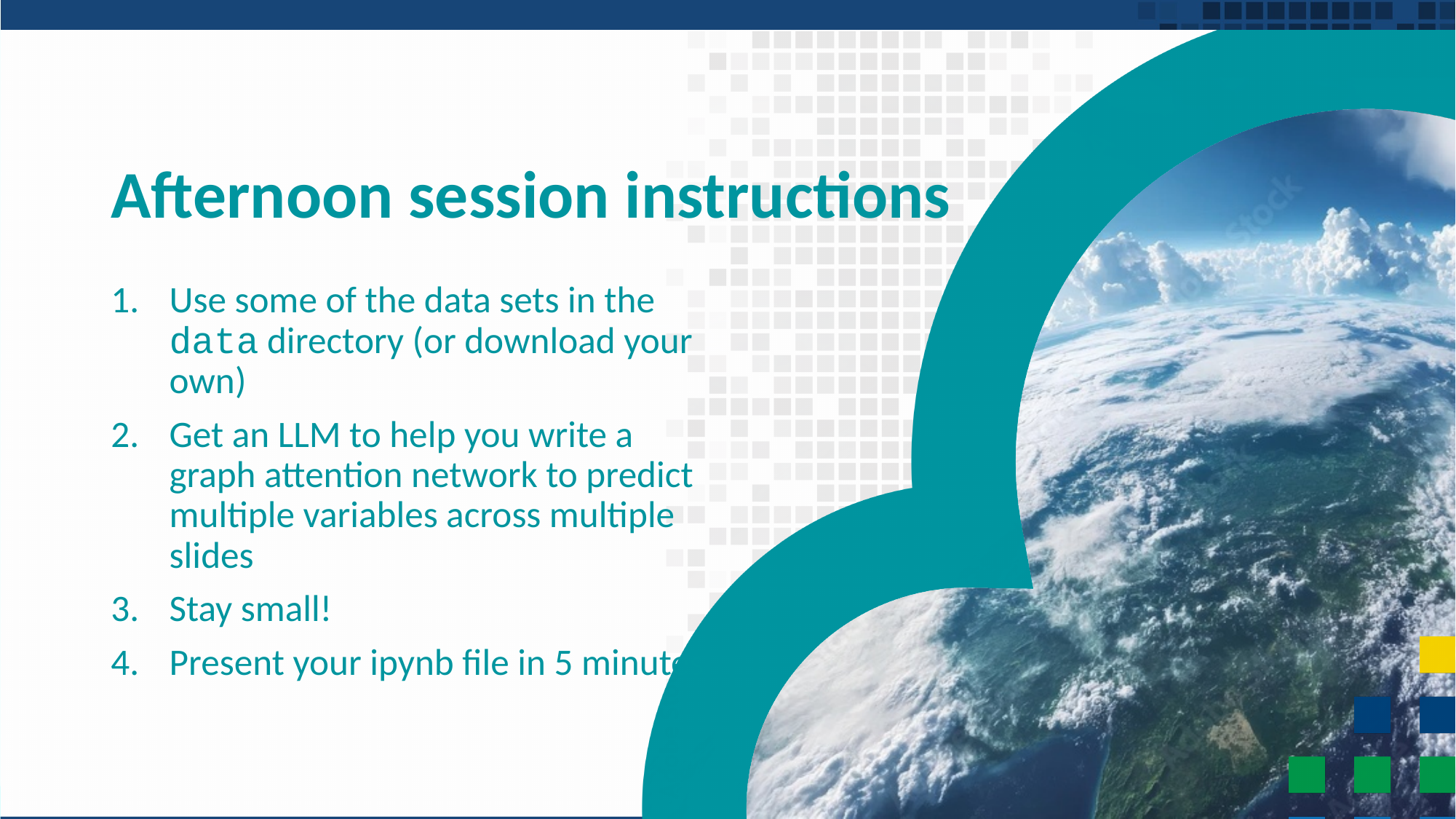

# Afternoon session instructions
Use some of the data sets in the data directory (or download your own)
Get an LLM to help you write a graph attention network to predict multiple variables across multiple slides
Stay small!
Present your ipynb file in 5 minutes